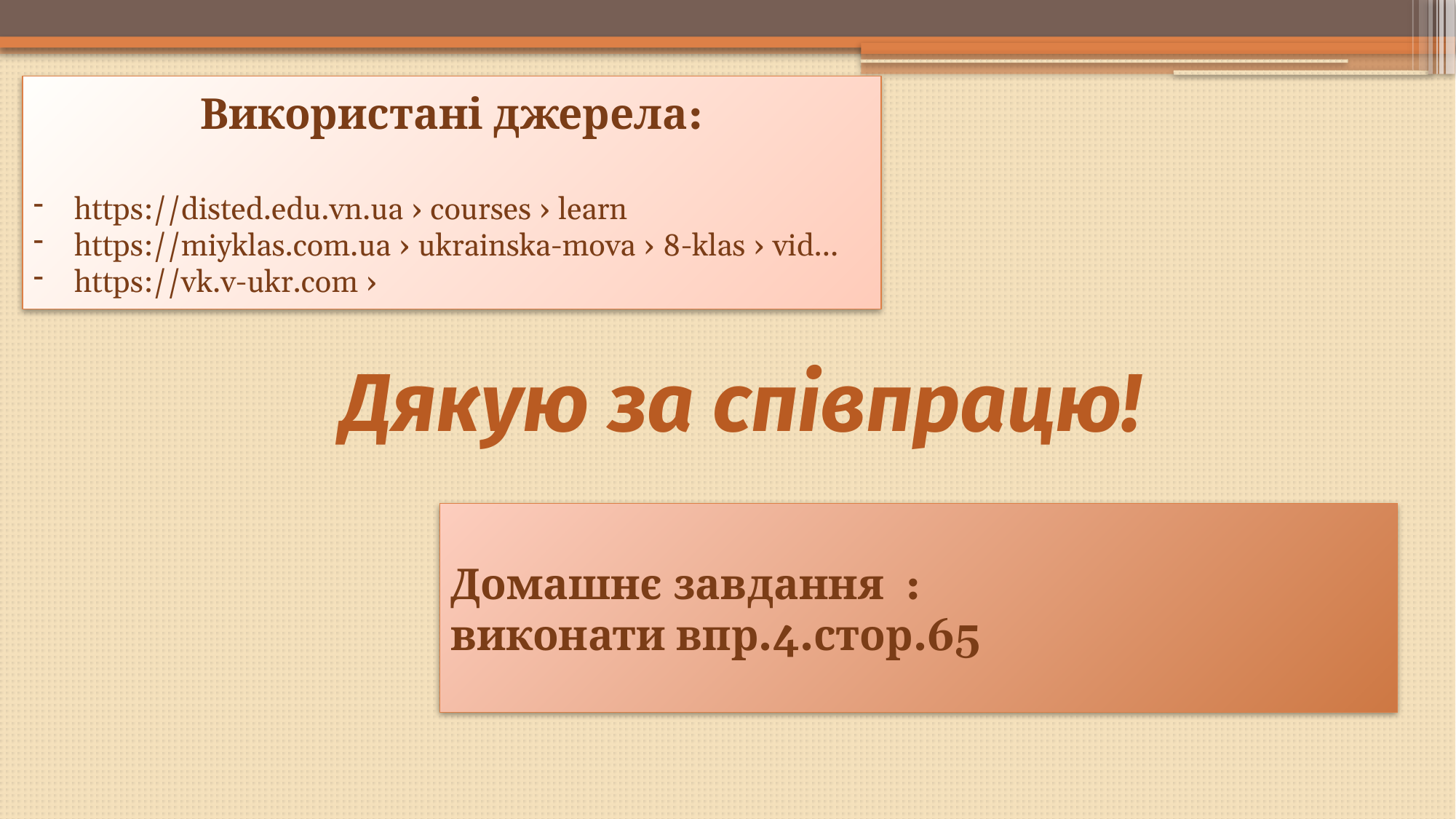

Використані джерела:

https://disted.edu.vn.ua › courses › learn
https://miyklas.com.ua › ukrainska-mova › 8-klas › vid...
https://vk.v-ukr.com ›
# Дякую за співпрацю!
Домашнє завдання  :
виконати впр.4.стор.65